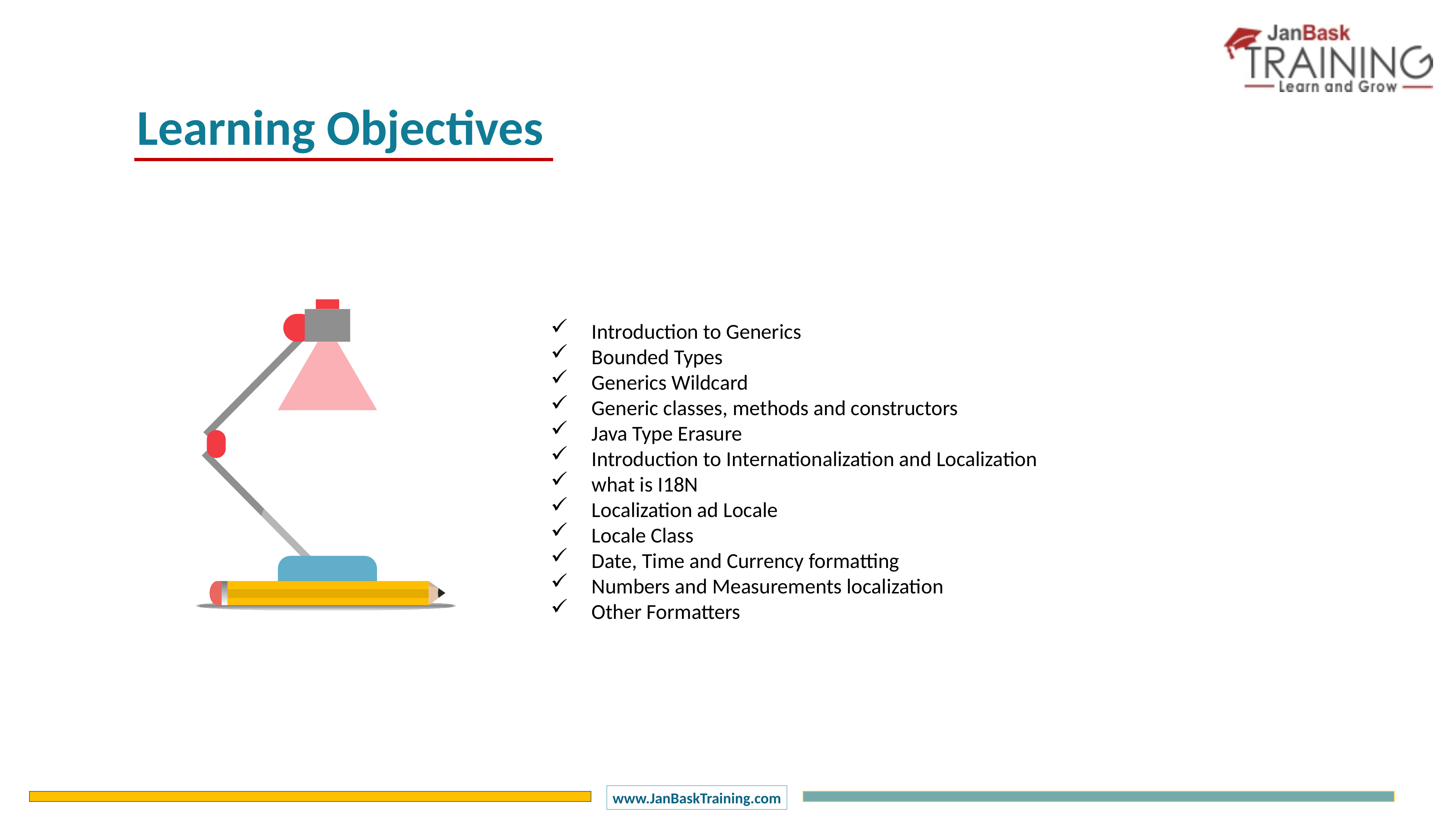

Learning Objectives

Introduction to Generics
Bounded Types
Generics Wildcard
Generic classes, methods and constructors
Java Type Erasure
Introduction to Internationalization and Localization
what is I18N
Localization ad Locale
Locale Class
Date, Time and Currency formatting
Numbers and Measurements localization
Other Formatters